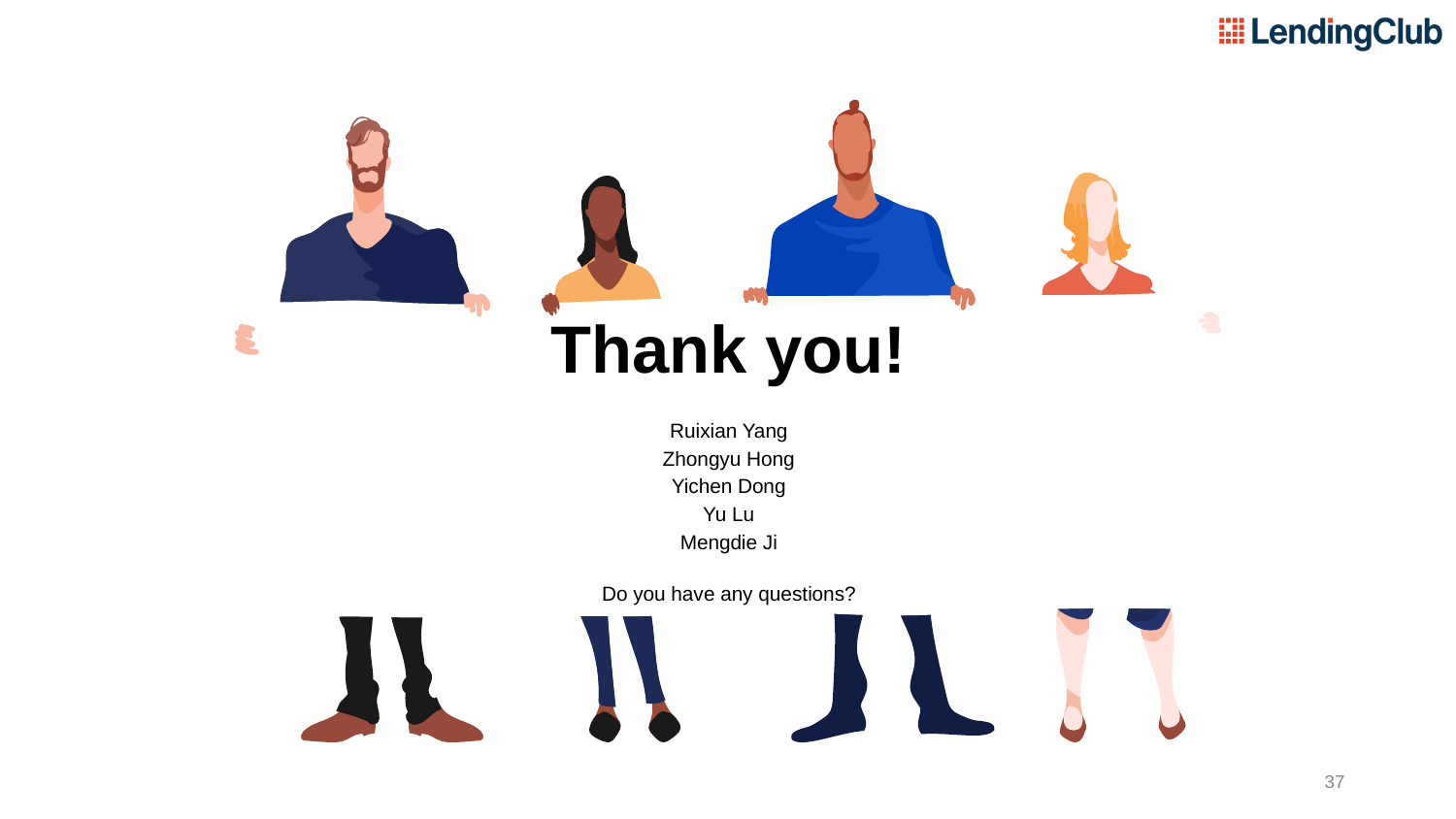

Thank you!

Ruixian Yang
Zhongyu Hong
Yichen Dong
Yu Lu
Mengdie Ji

Do you have any questions?

37